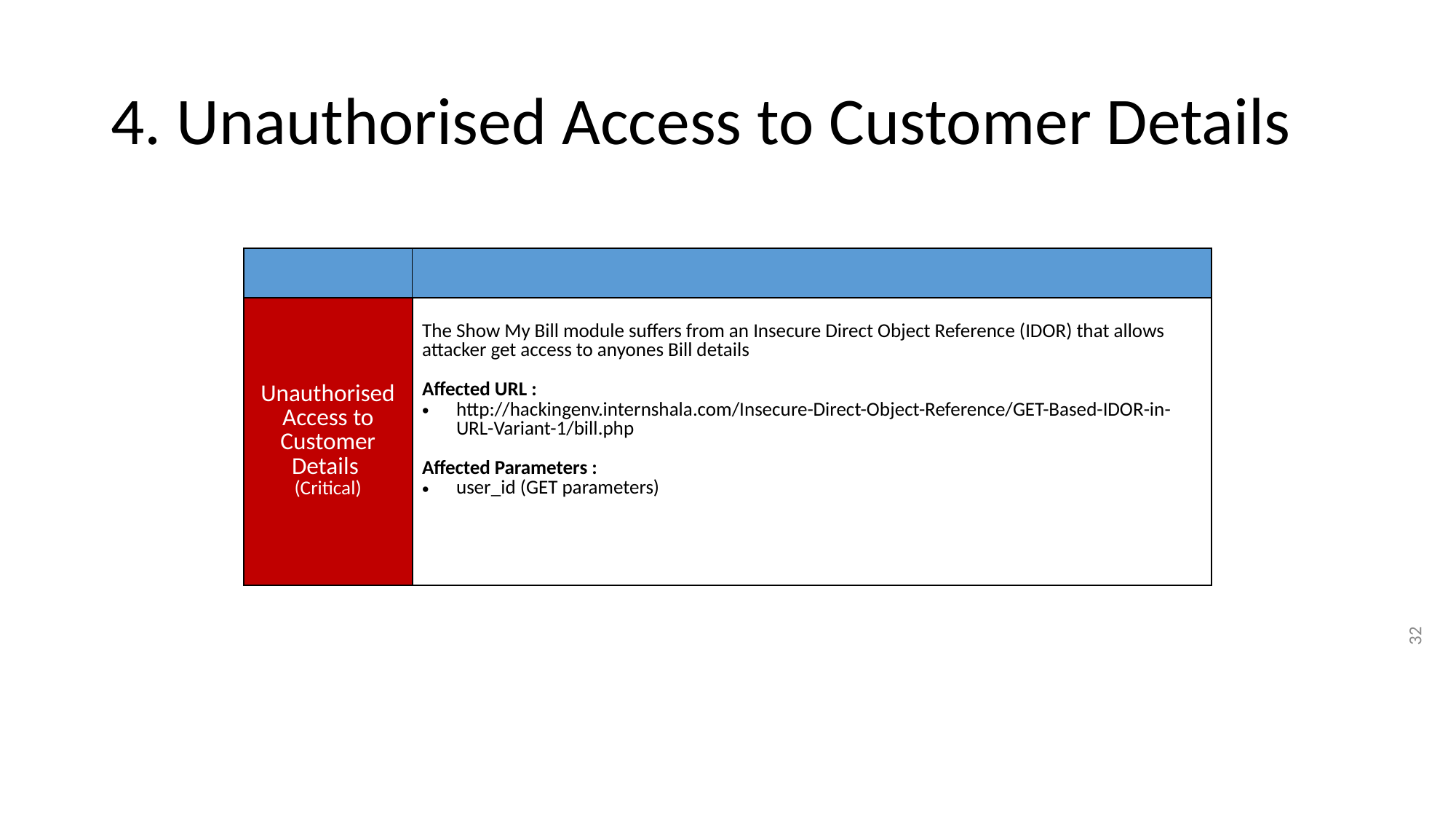

# 4. Unauthorised Access to Customer Details
|  |  |
| --- | --- |
| Unauthorised Access to Customer Details (Critical) | The Show My Bill module suffers from an Insecure Direct Object Reference (IDOR) that allows attacker get access to anyones Bill details Affected URL : http://hackingenv.internshala.com/Insecure-Direct-Object-Reference/GET-Based-IDOR-in-URL-Variant-1/bill.php Affected Parameters : user\_id (GET parameters) |
32